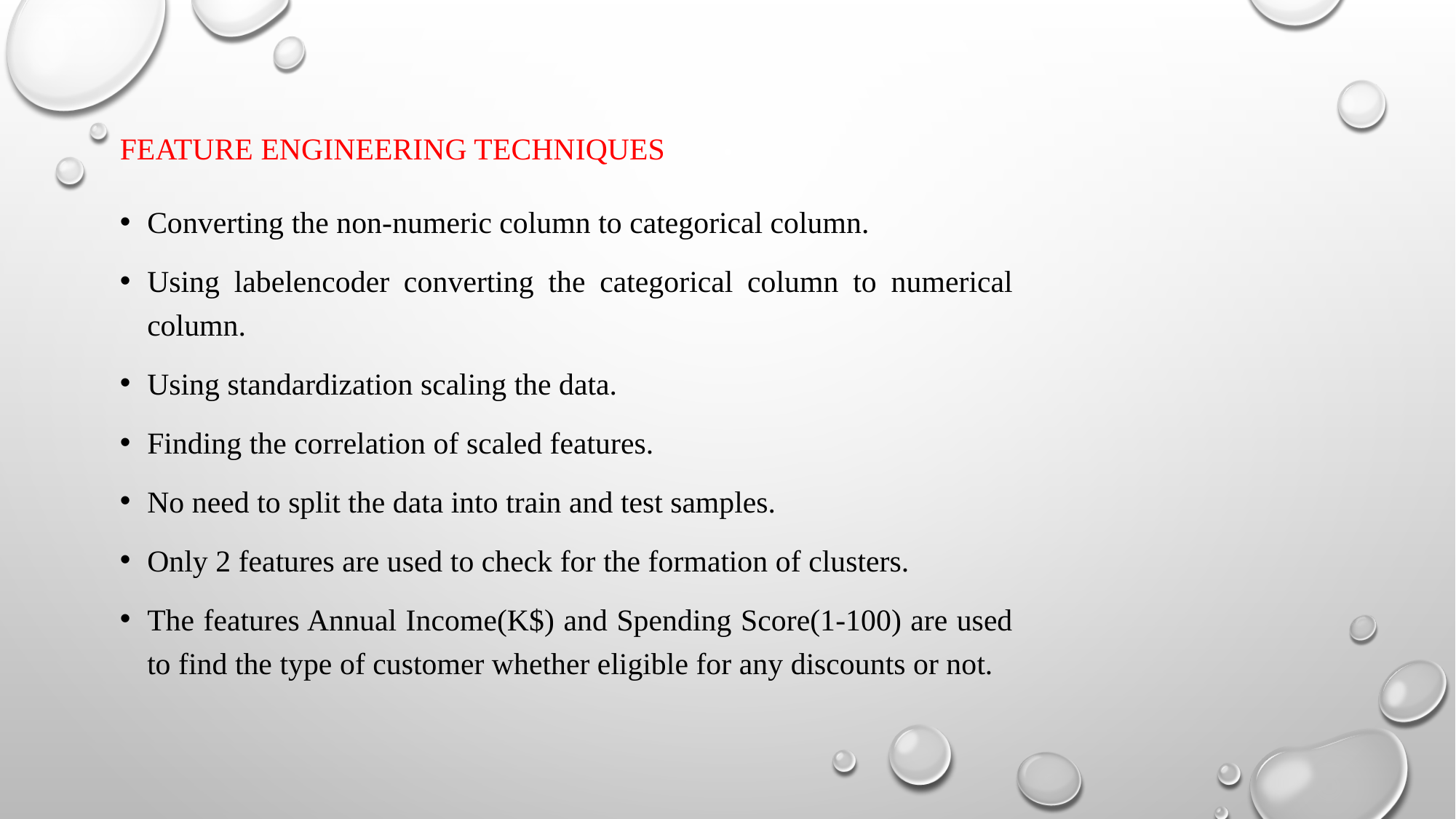

# Feature engineering Techniques
Converting the non-numeric column to categorical column.
Using labelencoder converting the categorical column to numerical column.
Using standardization scaling the data.
Finding the correlation of scaled features.
No need to split the data into train and test samples.
Only 2 features are used to check for the formation of clusters.
The features Annual Income(K$) and Spending Score(1-100) are used to find the type of customer whether eligible for any discounts or not.